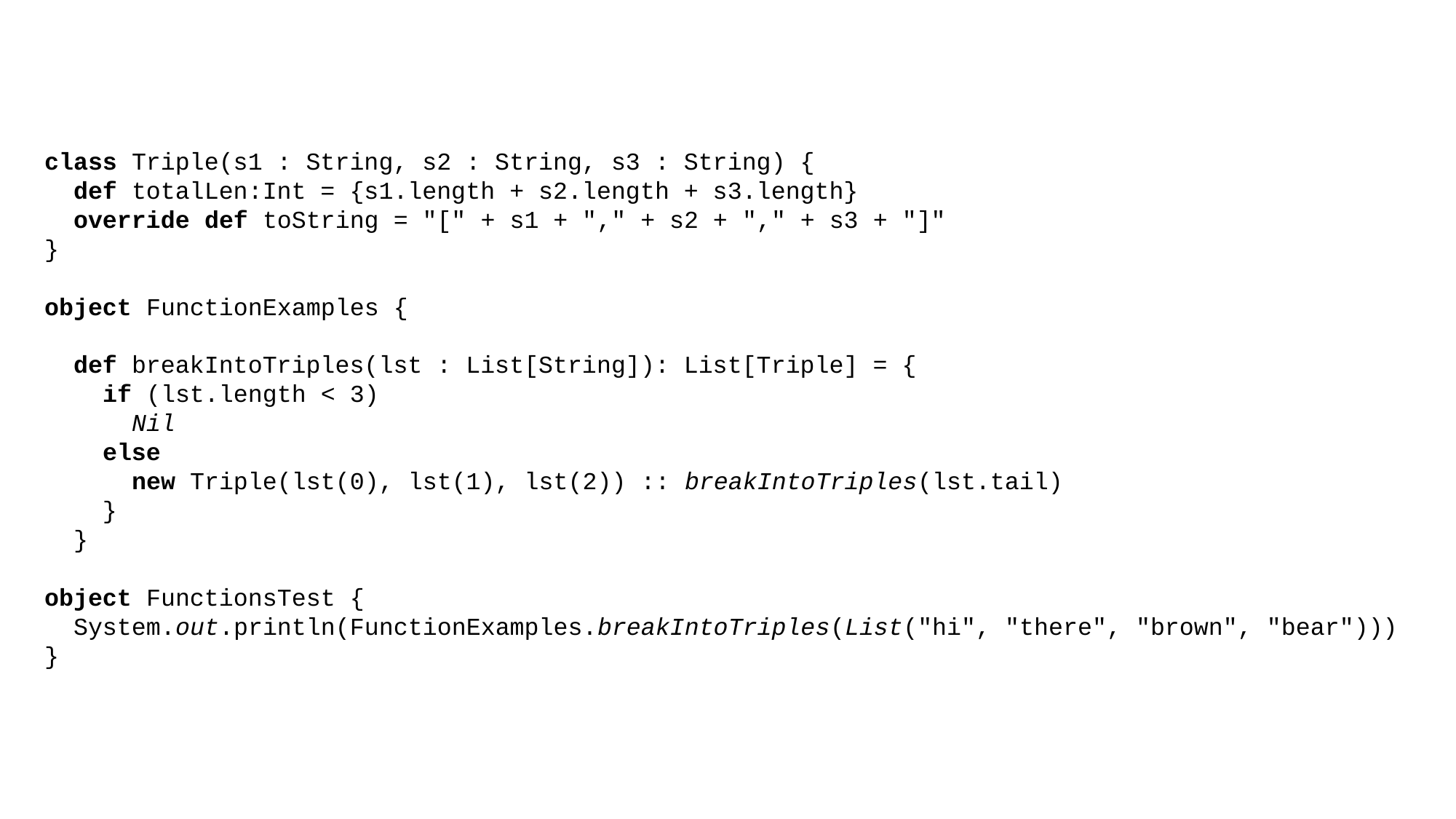

class Triple(s1 : String, s2 : String, s3 : String) {
  def totalLen:Int = {s1.length + s2.length + s3.length}
  override def toString = "[" + s1 + "," + s2 + "," + s3 + "]"
}

object FunctionExamples {
  def breakIntoTriples(lst : List[String]): List[Triple] = {
    if (lst.length < 3)
      Nil
    else
      new Triple(lst(0), lst(1), lst(2)) :: breakIntoTriples(lst.tail)
    }
  }

object FunctionsTest {
  System.out.println(FunctionExamples.breakIntoTriples(List("hi", "there", "brown", "bear")))
}